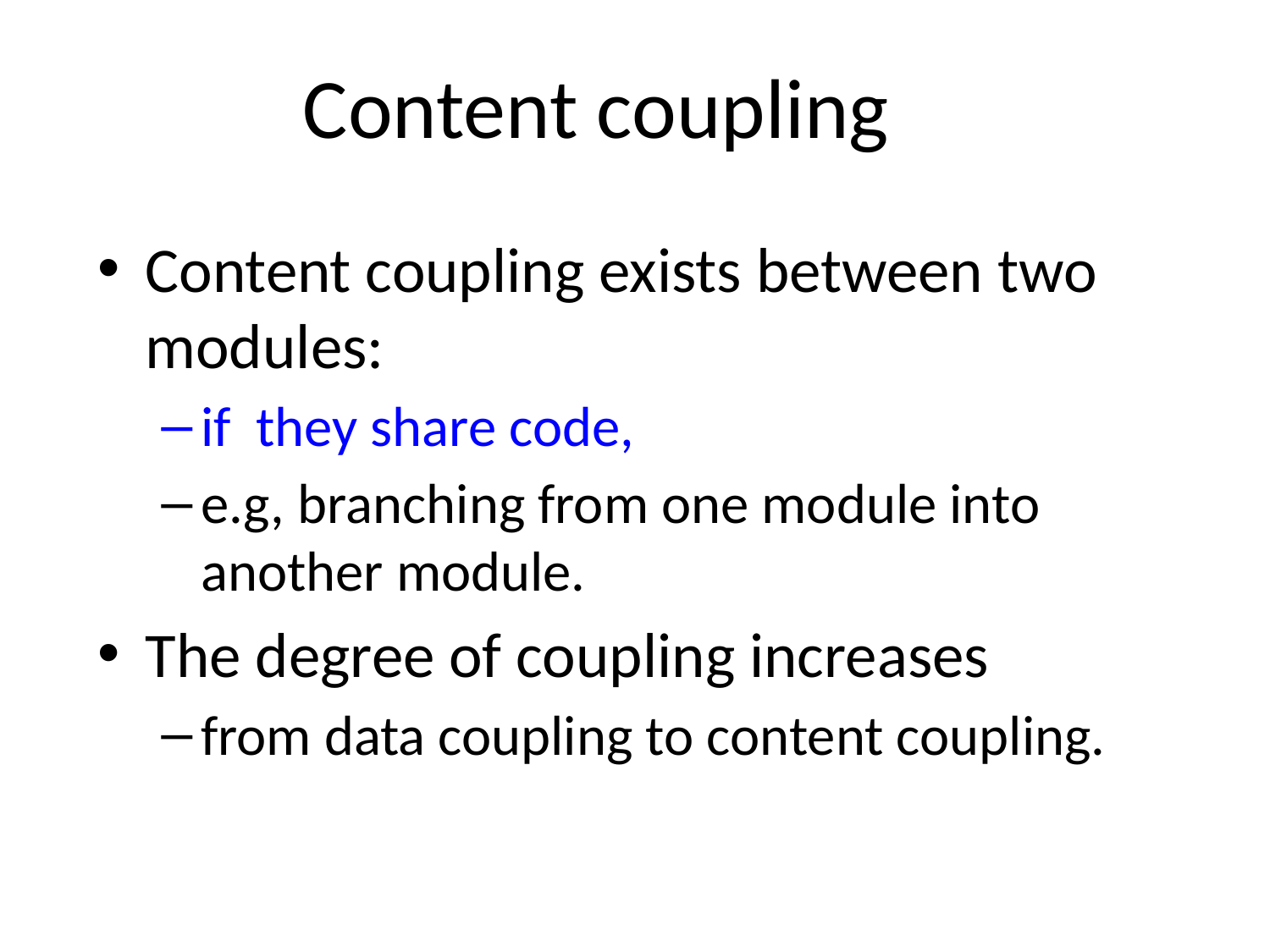

# Content coupling
Content coupling exists between two modules:
if  they share code,
e.g, branching from one module into another module.
The degree of coupling increases
from data coupling to content coupling.